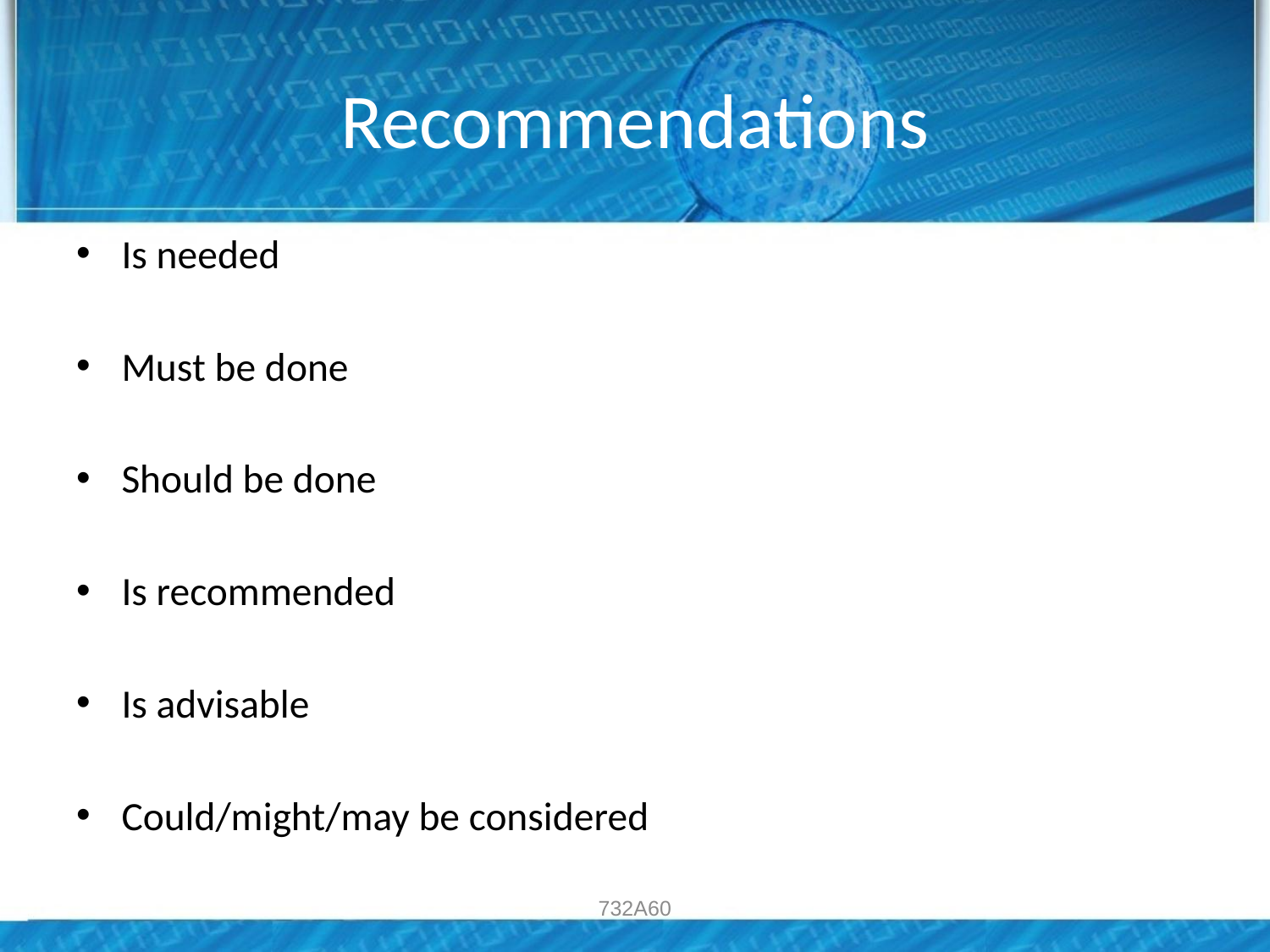

# Recommendations
Is needed

Must be done

Should be done

Is recommended

Is advisable

Could/might/may be considered
732A60